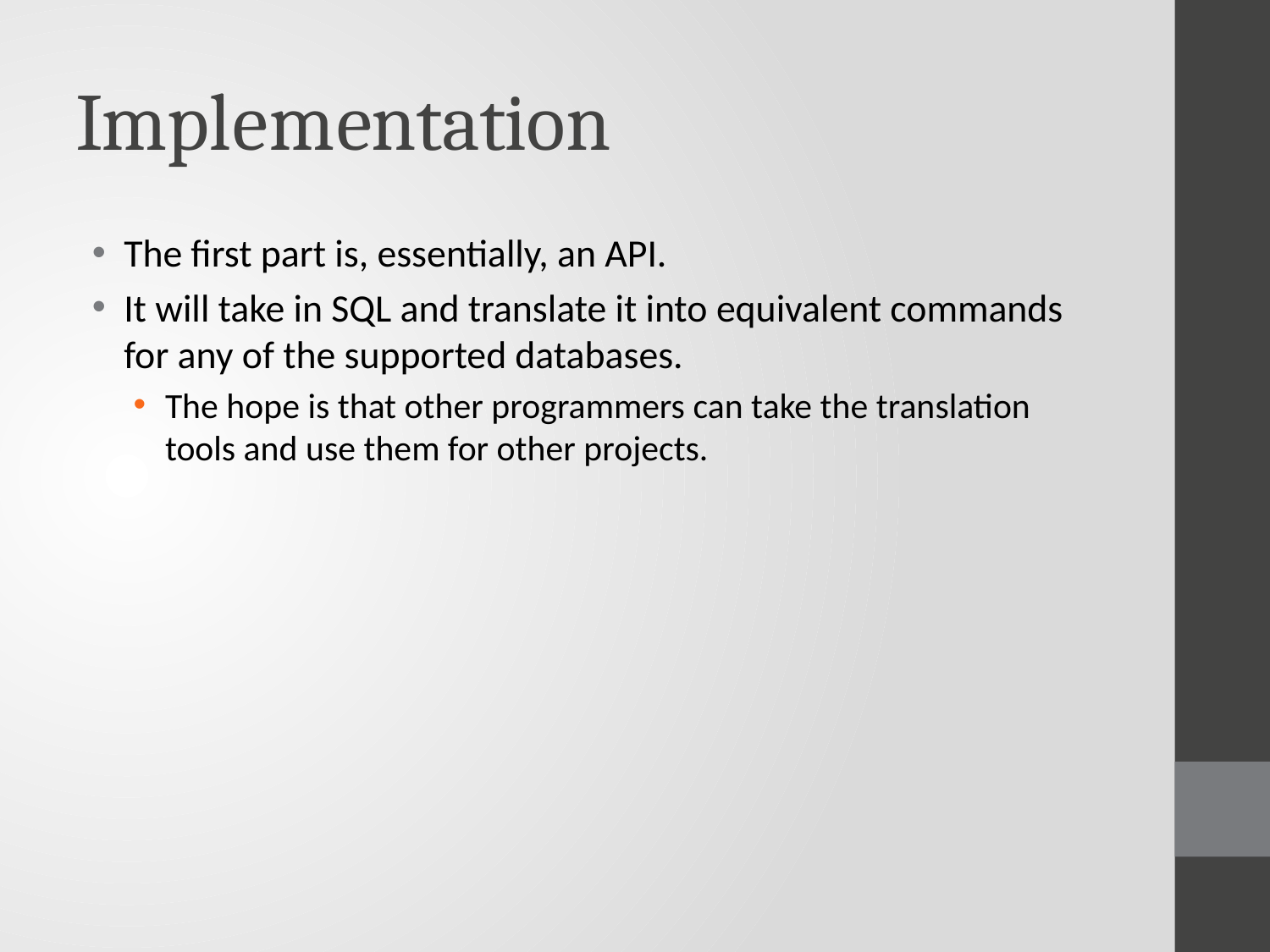

# Implementation
The first part is, essentially, an API.
It will take in SQL and translate it into equivalent commands for any of the supported databases.
The hope is that other programmers can take the translation tools and use them for other projects.